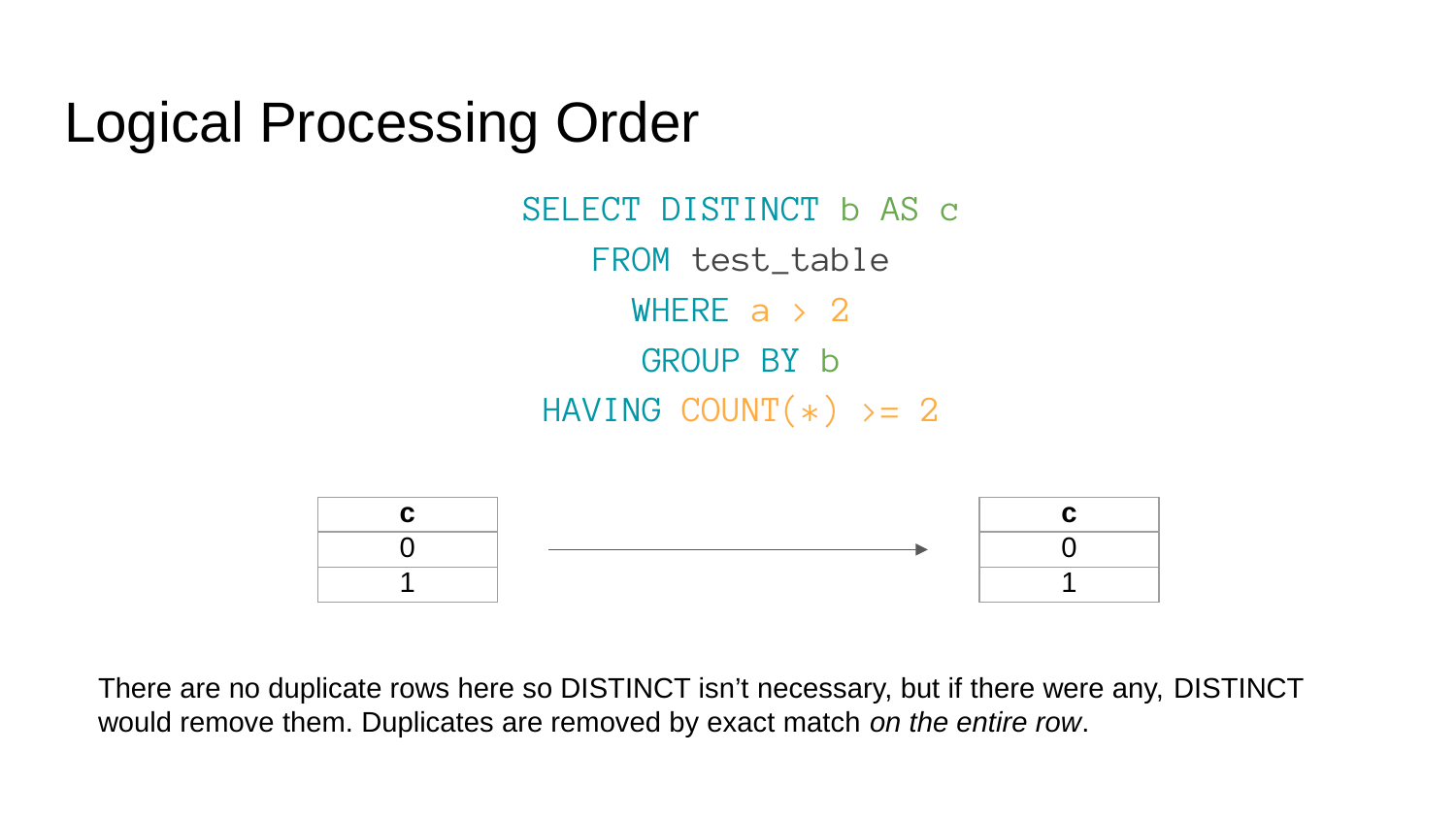

# Logical Processing Order

SELECT DISTINCT b AS c
FROM test_table
WHERE a > 2
GROUP BY b
HAVING COUNT(*) >= 2
| c |
| --- |
| 0 |
| 1 |
| c |
| --- |
| 0 |
| 1 |
There are no duplicate rows here so DISTINCT isn’t necessary, but if there were any, DISTINCT would remove them. Duplicates are removed by exact match on the entire row.